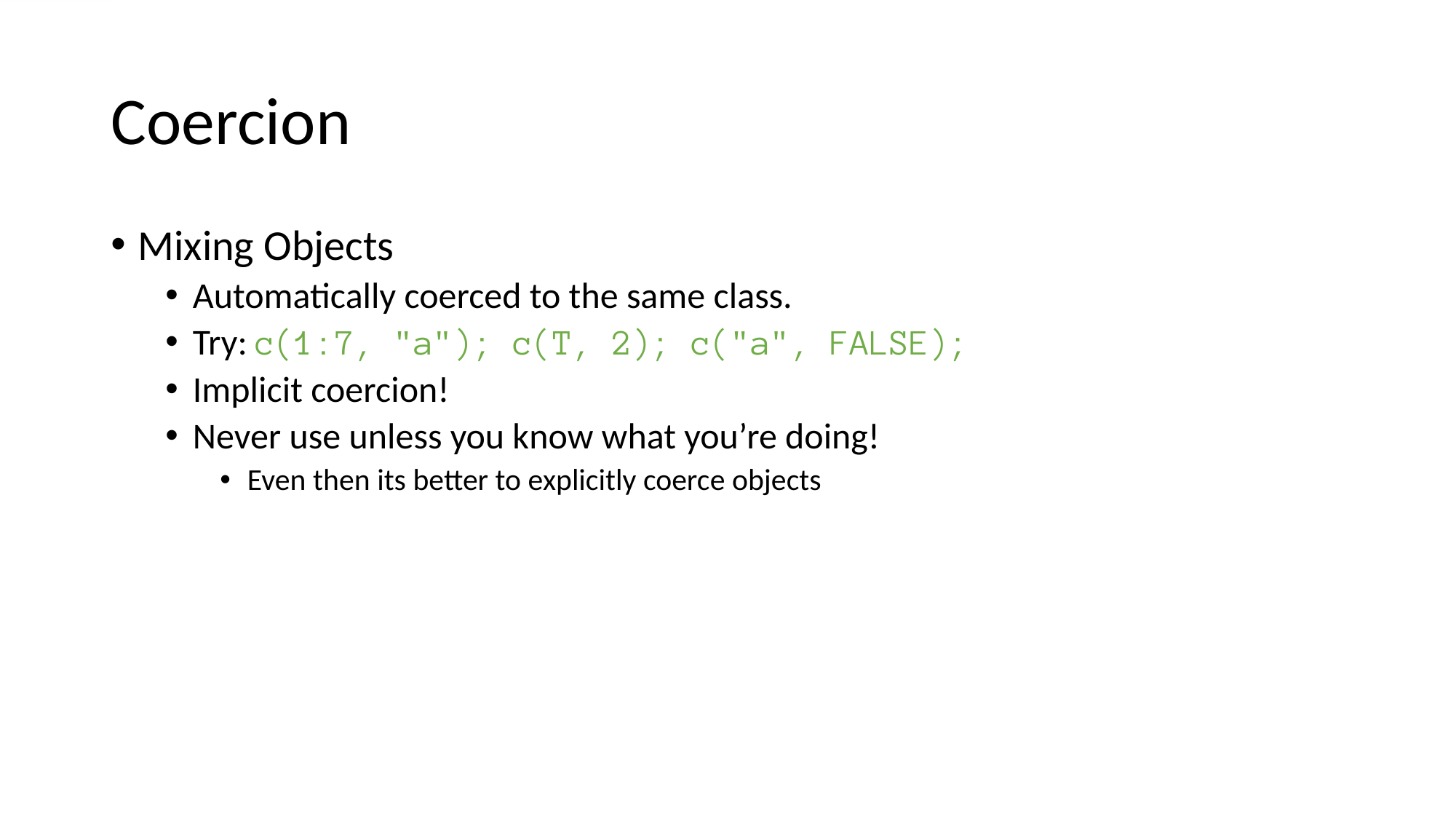

# Coercion
Mixing Objects
Automatically coerced to the same class.
Try: c(1:7, "a"); c(T, 2); c("a", FALSE);
Implicit coercion!
Never use unless you know what you’re doing!
Even then its better to explicitly coerce objects